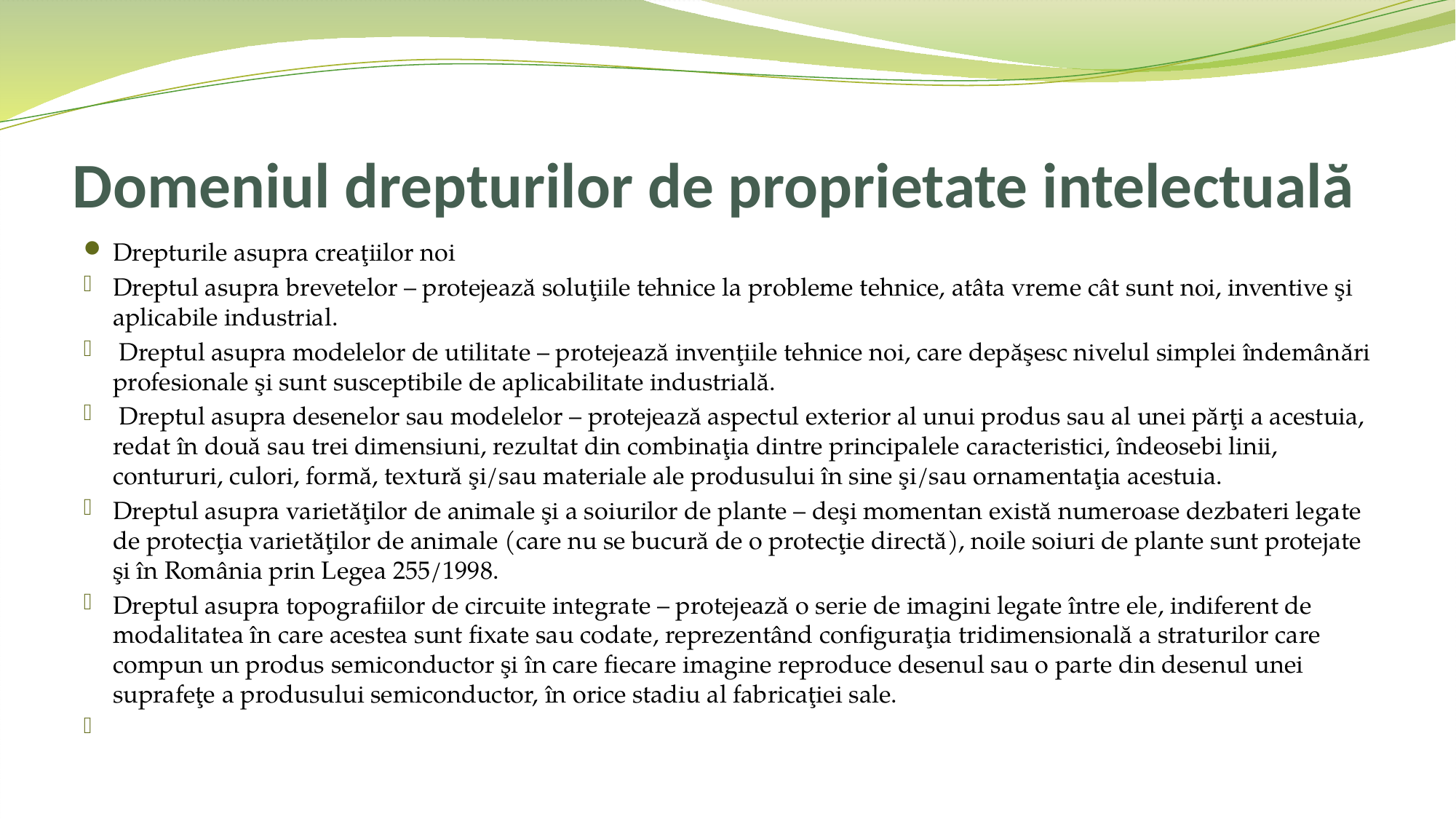

# Domeniul drepturilor de proprietate intelectuală
Drepturile asupra creaţiilor noi
Dreptul asupra brevetelor – protejează soluţiile tehnice la probleme tehnice, atâta vreme cât sunt noi, inventive şi aplicabile industrial.
 Dreptul asupra modelelor de utilitate – protejează invenţiile tehnice noi, care depăşesc nivelul simplei îndemânări profesionale şi sunt susceptibile de aplicabilitate industrială.
 Dreptul asupra desenelor sau modelelor – protejează aspectul exterior al unui produs sau al unei părţi a acestuia, redat în două sau trei dimensiuni, rezultat din combinaţia dintre principalele caracteristici, îndeosebi linii, contururi, culori, formă, textură şi/sau materiale ale produsului în sine şi/sau ornamentaţia acestuia.
Dreptul asupra varietăţilor de animale şi a soiurilor de plante – deşi momentan există numeroase dezbateri legate de protecţia varietăţilor de animale (care nu se bucură de o protecţie directă), noile soiuri de plante sunt protejate şi în România prin Legea 255/1998.
Dreptul asupra topografiilor de circuite integrate – protejează o serie de imagini legate între ele, indiferent de modalitatea în care acestea sunt fixate sau codate, reprezentând configuraţia tridimensională a straturilor care compun un produs semiconductor şi în care fiecare imagine reproduce desenul sau o parte din desenul unei suprafeţe a produsului semiconductor, în orice stadiu al fabricaţiei sale.